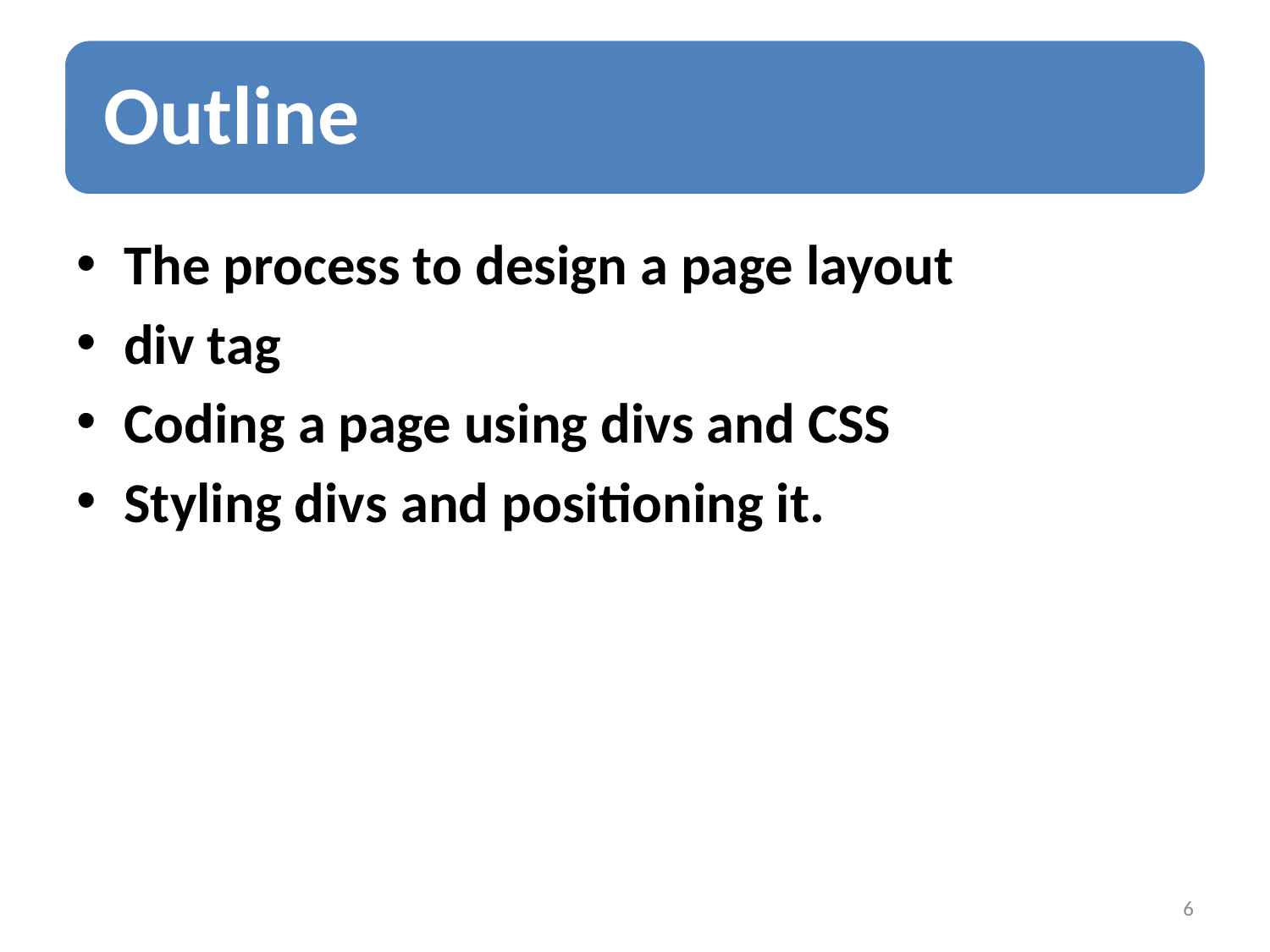

Outline
The process to design a page layout
div tag
Coding a page using divs and CSS
Styling divs and positioning it.
6